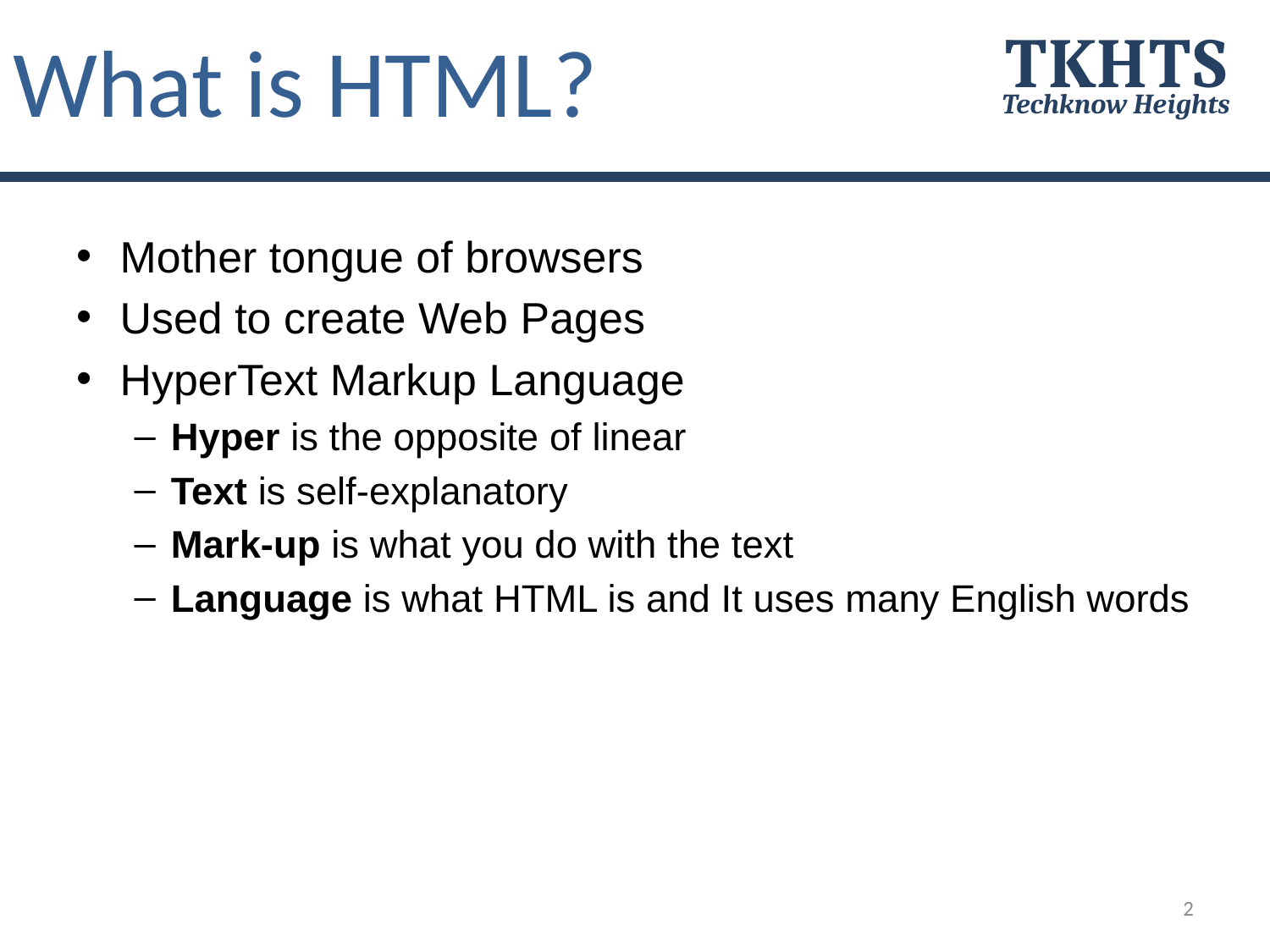

# What is HTML?
TKHTS
Techknow Heights

Mother tongue of browsers
Used to create Web Pages
HyperText Markup Language
Hyper is the opposite of linear
Text is self-explanatory
Mark-up is what you do with the text
Language is what HTML is and It uses many English words
2